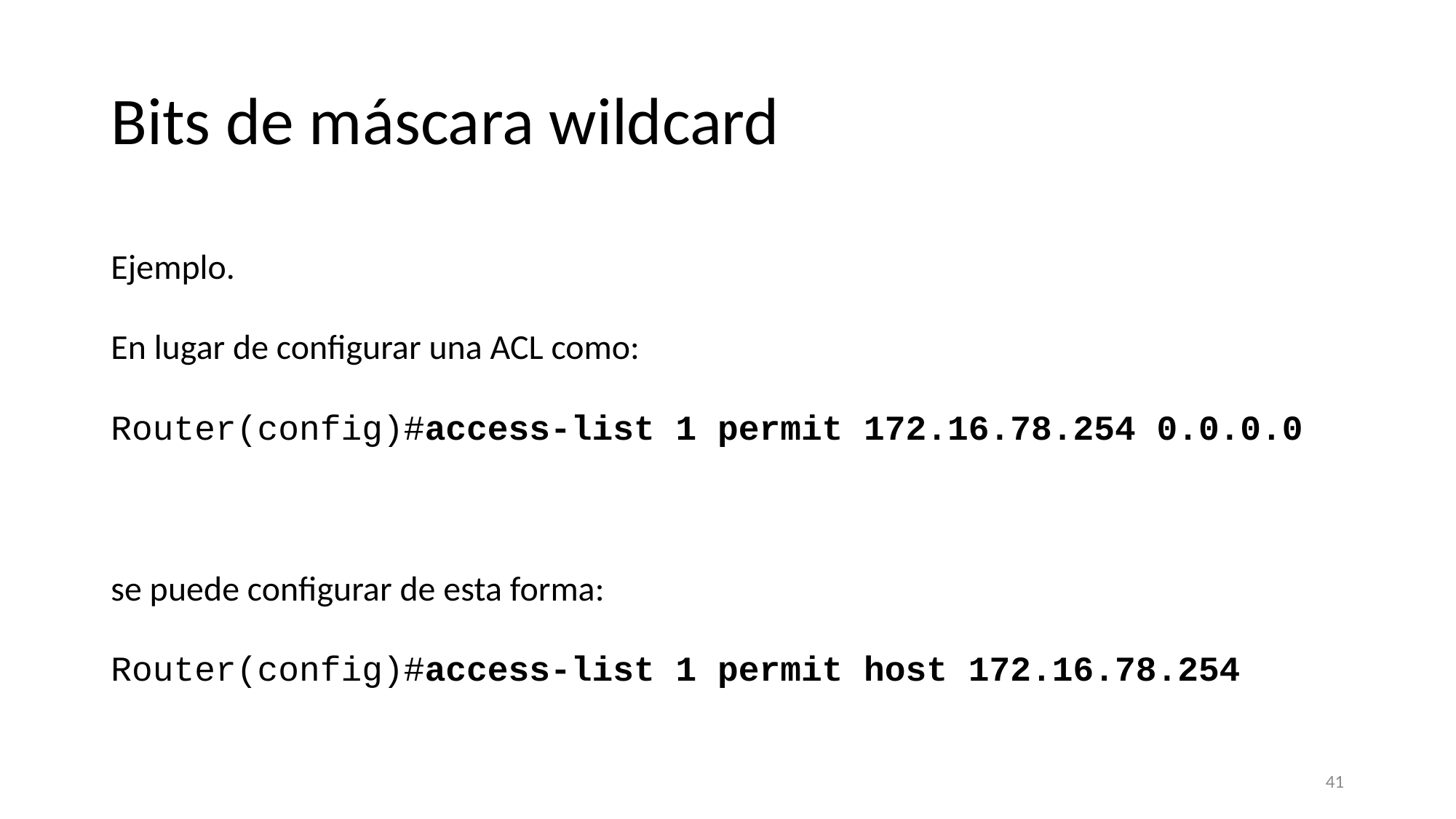

# Bits de máscara wildcard
Ejemplo.
En lugar de configurar una ACL como:
Router(config)#access-list 1 permit 172.16.78.254 0.0.0.0

se puede configurar de esta forma:
Router(config)#access-list 1 permit host 172.16.78.254

41